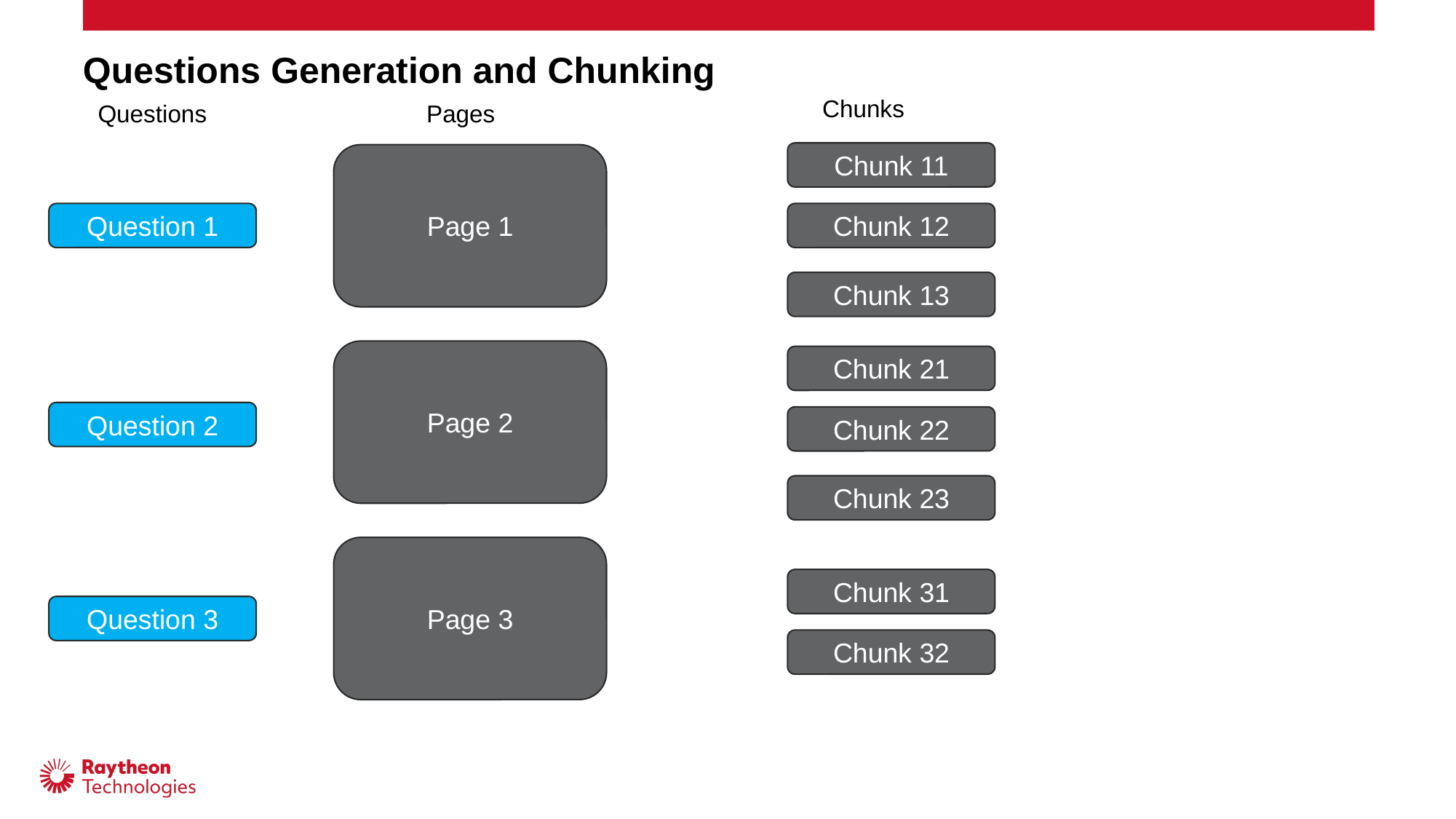

# Questions Generation and Chunking
Chunks
Questions
Pages
Chunk 11
Page 1
Page 2
Page 3
Question 1
Chunk 12
Chunk 13
Chunk 21
Question 2
Chunk 22
Chunk 23
Chunk 31
Question 3
Chunk 32